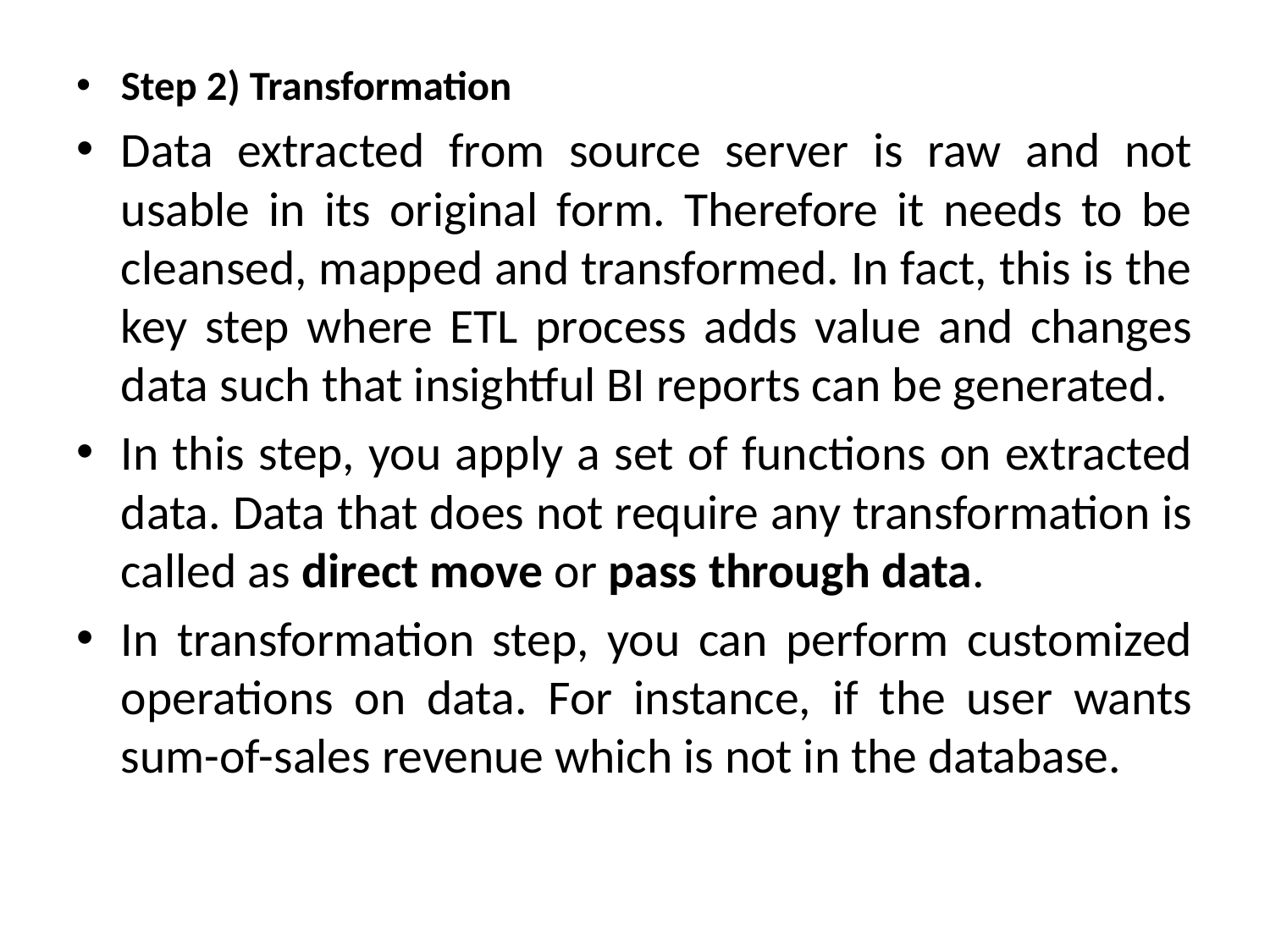

Step 2) Transformation
Data extracted from source server is raw and not usable in its original form. Therefore it needs to be cleansed, mapped and transformed. In fact, this is the key step where ETL process adds value and changes data such that insightful BI reports can be generated.
In this step, you apply a set of functions on extracted data. Data that does not require any transformation is called as direct move or pass through data.
In transformation step, you can perform customized operations on data. For instance, if the user wants sum-of-sales revenue which is not in the database.